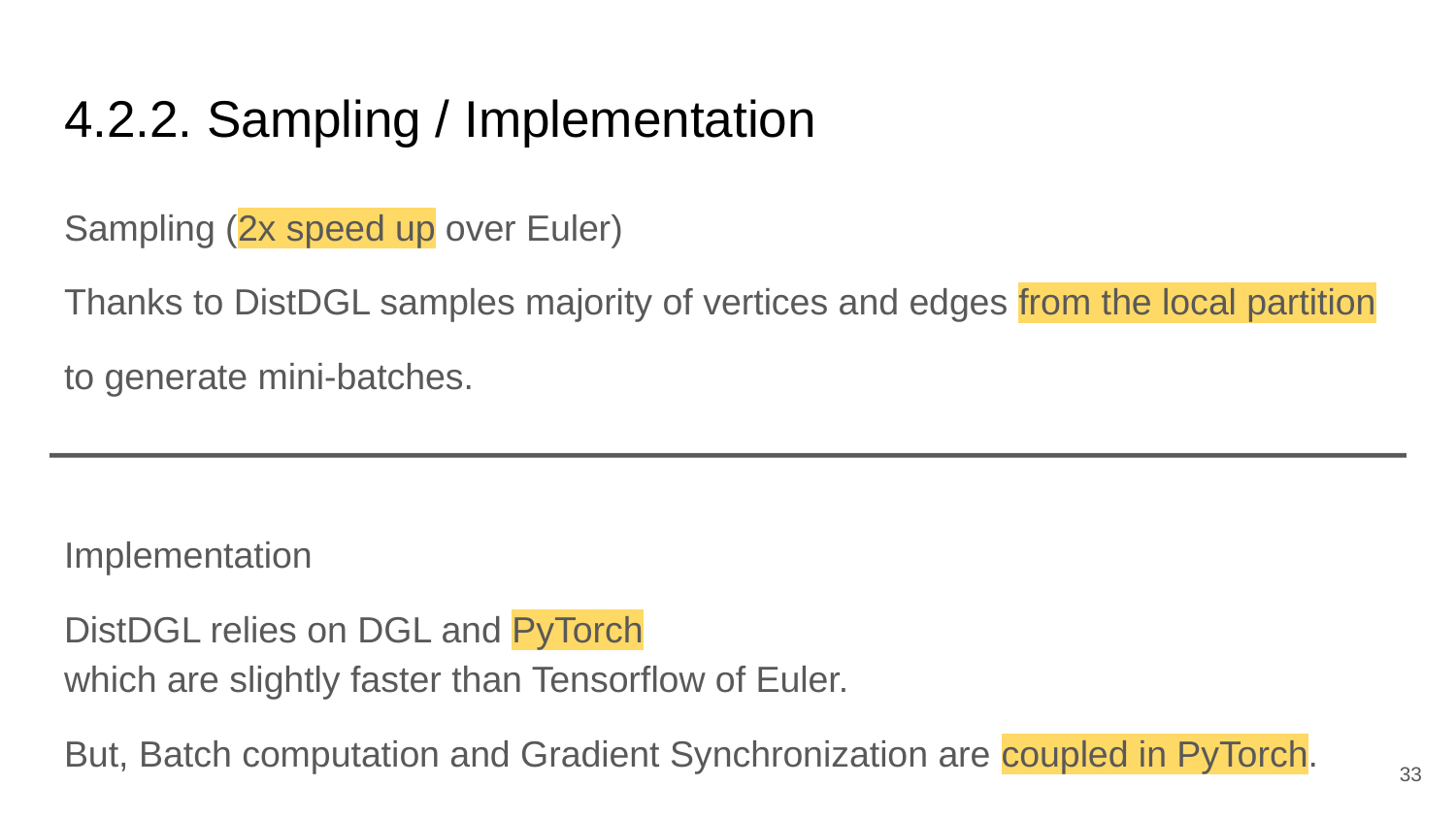

# 4.2.2. Sampling / Implementation
Sampling (2x speed up over Euler)
Thanks to DistDGL samples majority of vertices and edges from the local partition
to generate mini-batches.

Implementation
DistDGL relies on DGL and PyTorch
which are slightly faster than Tensorflow of Euler.
But, Batch computation and Gradient Synchronization are coupled in PyTorch.

33